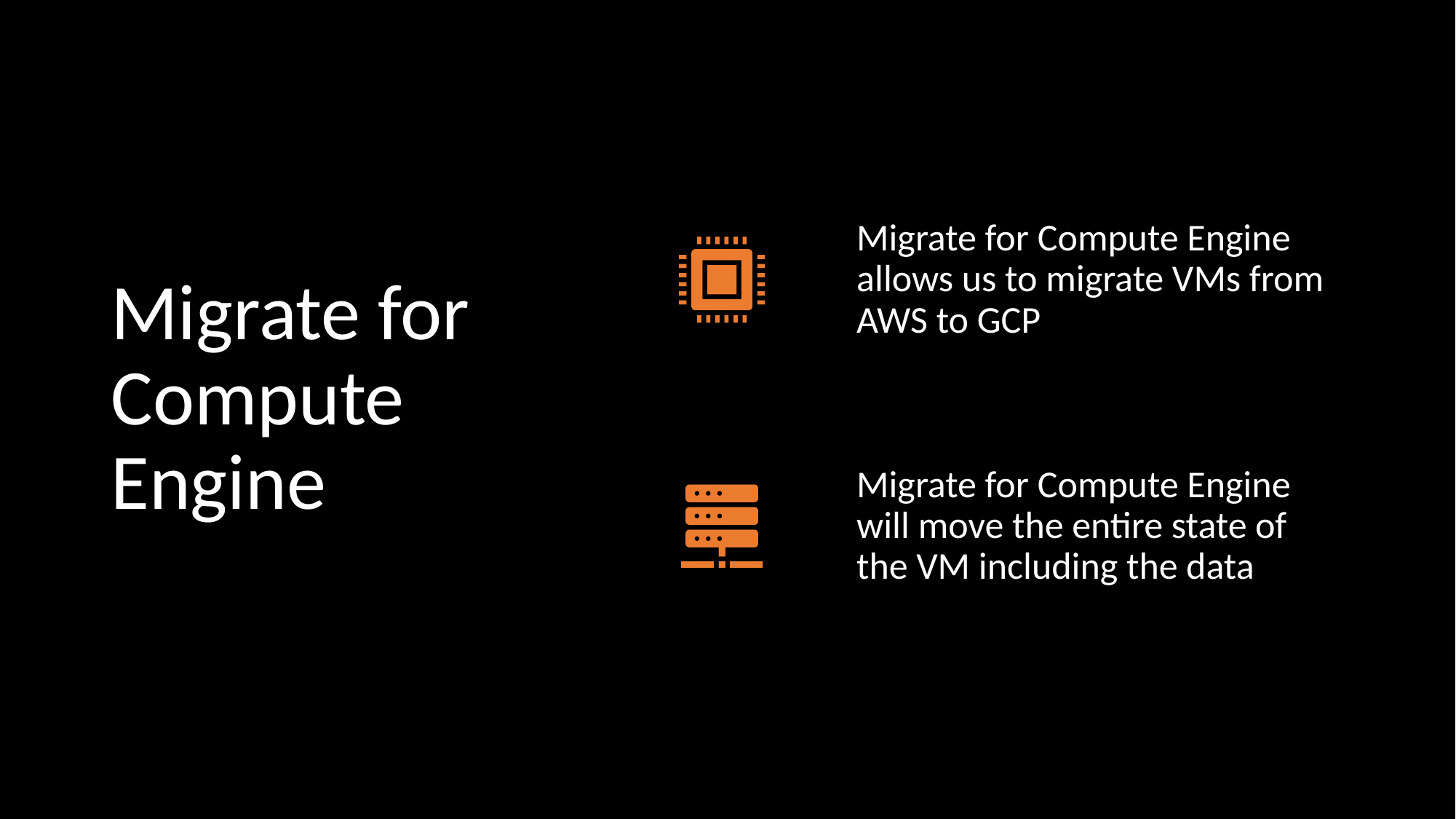

# Migrate for Compute Engine
Migrate for Compute Engine allows us to migrate VMs from AWS to GCP
Migrate for Compute Engine will move the entire state of the VM including the data